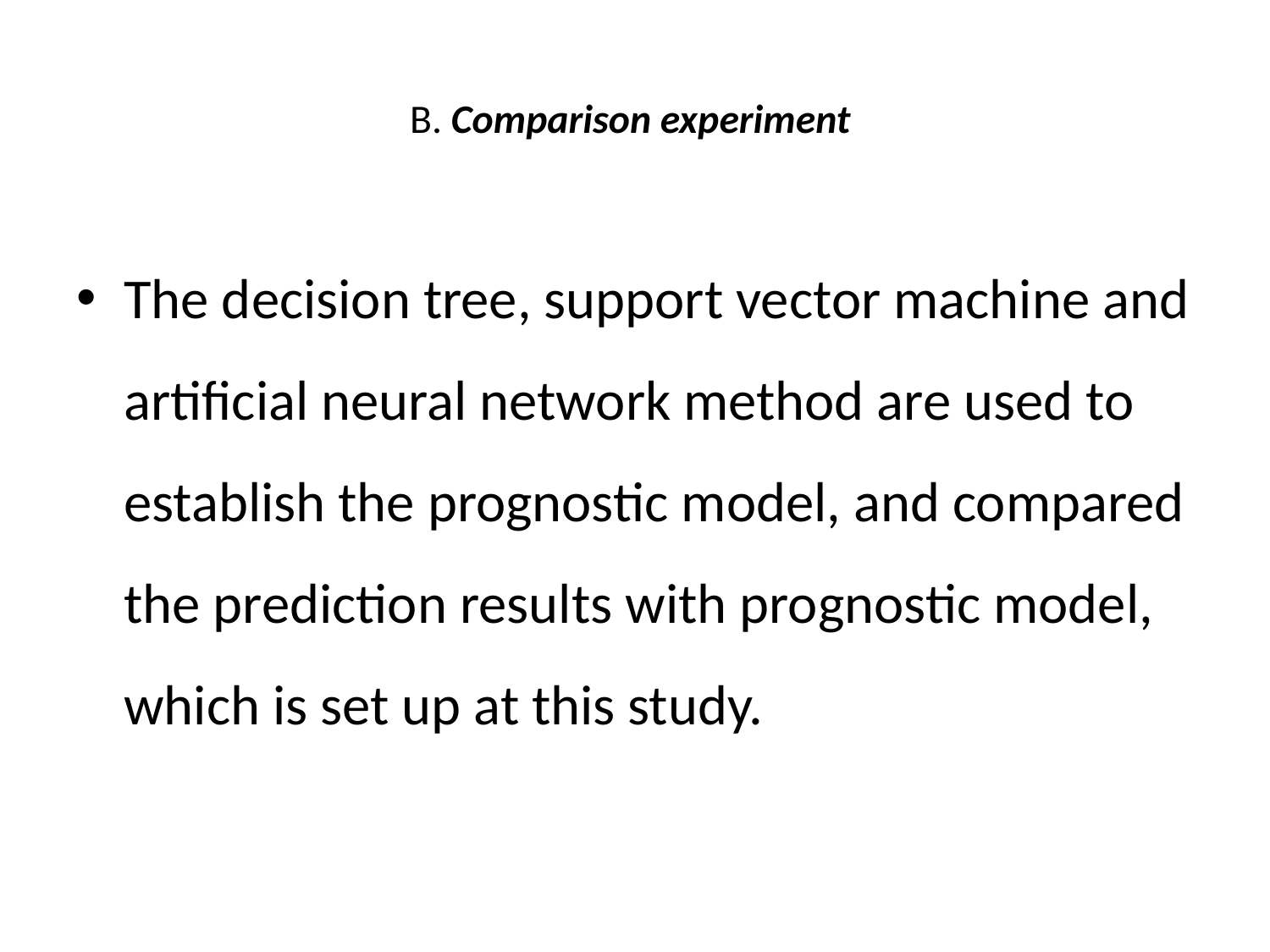

# B. Comparison experiment
The decision tree, support vector machine and artificial neural network method are used to establish the prognostic model, and compared the prediction results with prognostic model, which is set up at this study.